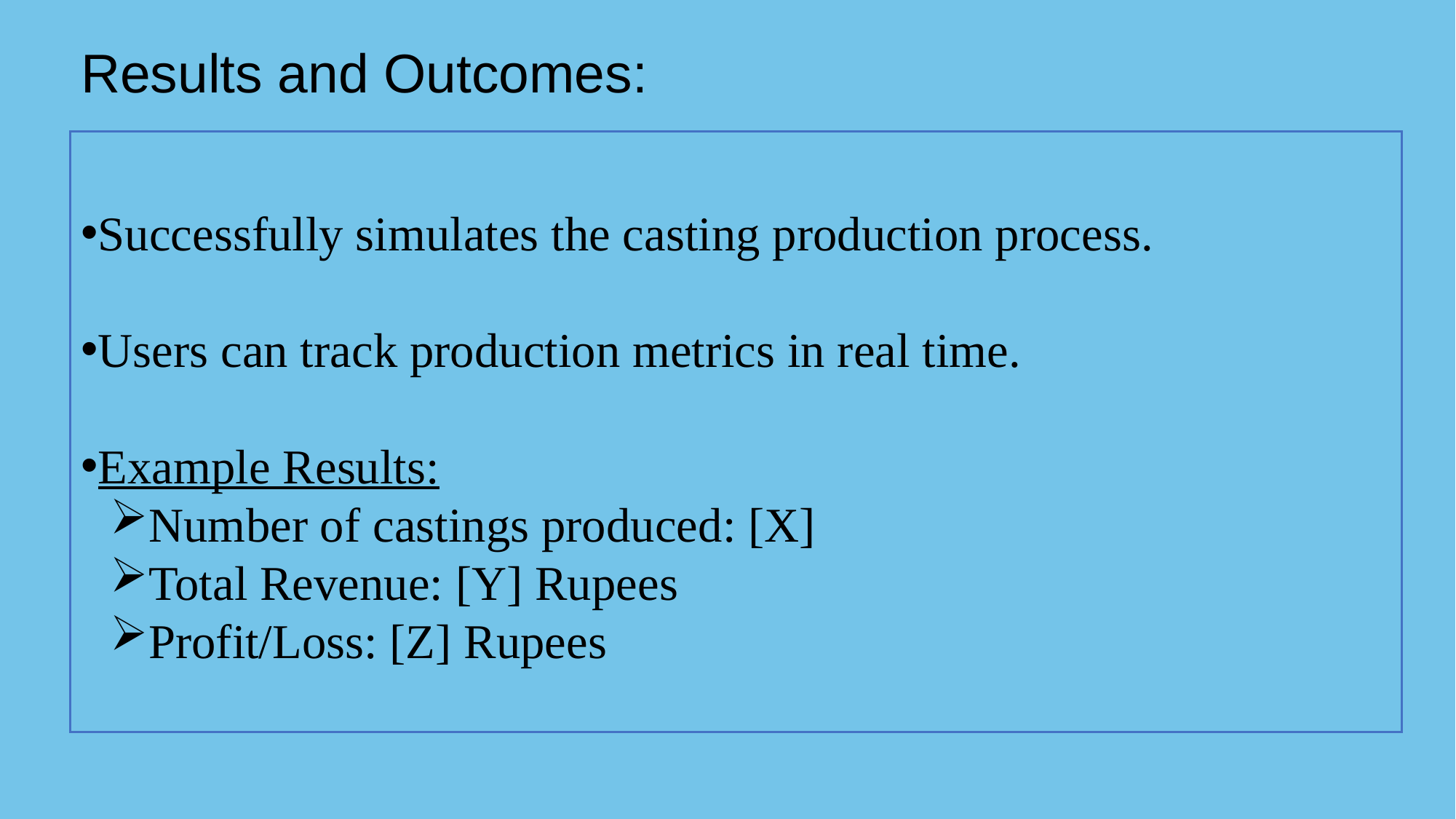

Results and Outcomes:

Successfully simulates the casting production process.

Users can track production metrics in real time.

Example Results:
Number of castings produced: [X]
Total Revenue: [Y] Rupees
Profit/Loss: [Z] Rupees